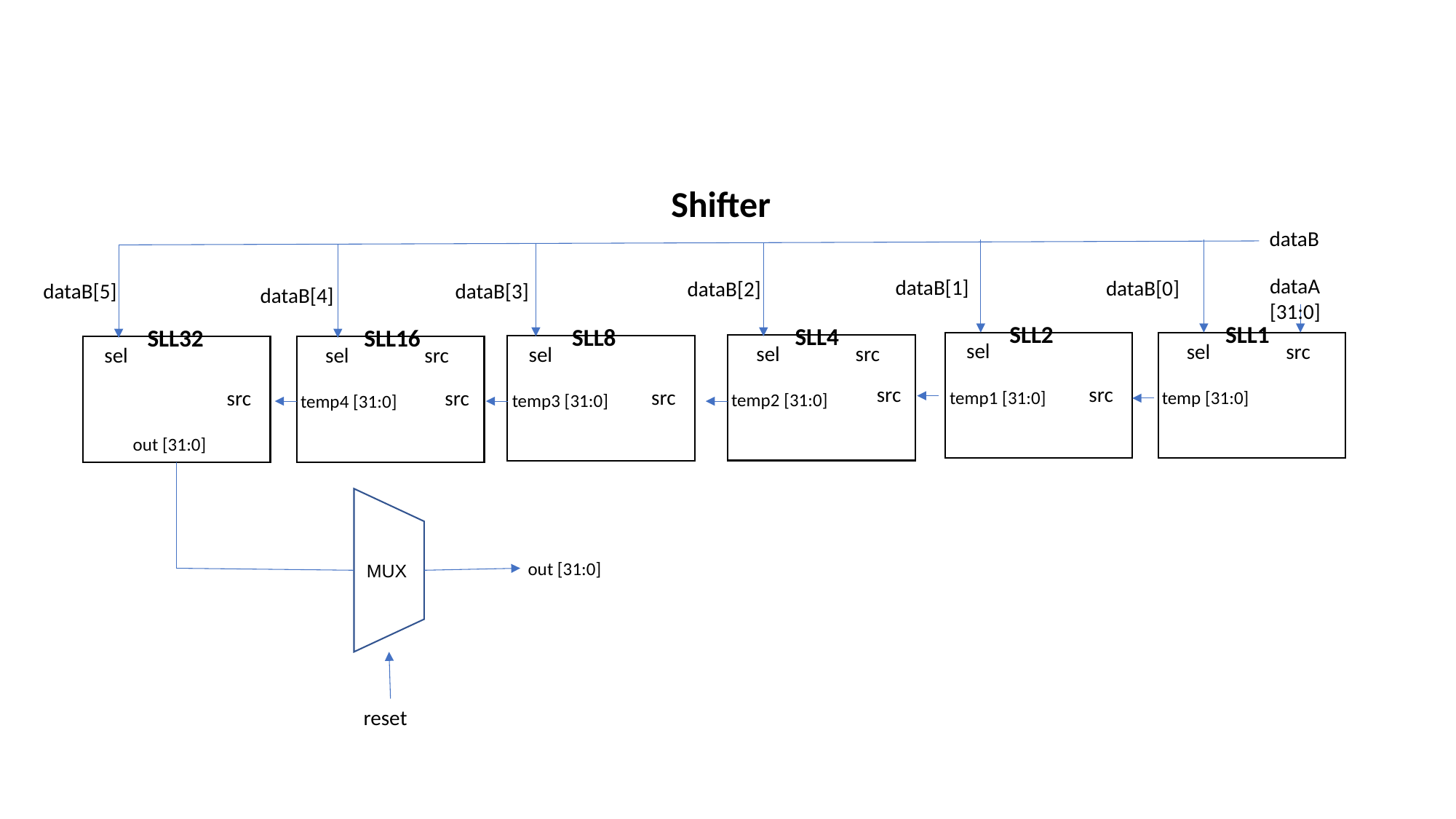

Shifter
dataB
dataA [31:0]
dataB[1]
dataB[0]
dataB[2]
dataB[3]
dataB[5]
dataB[4]
SLL2
SLL1
SLL4
SLL8
SLL32
SLL16
sel
src

sel
src

sel
sel

sel
src

sel
src
src
src
src
src
temp1 [31:0]
temp [31:0]
temp2 [31:0]
temp3 [31:0]
temp4 [31:0]
out [31:0]

out [31:0]
MUX

reset